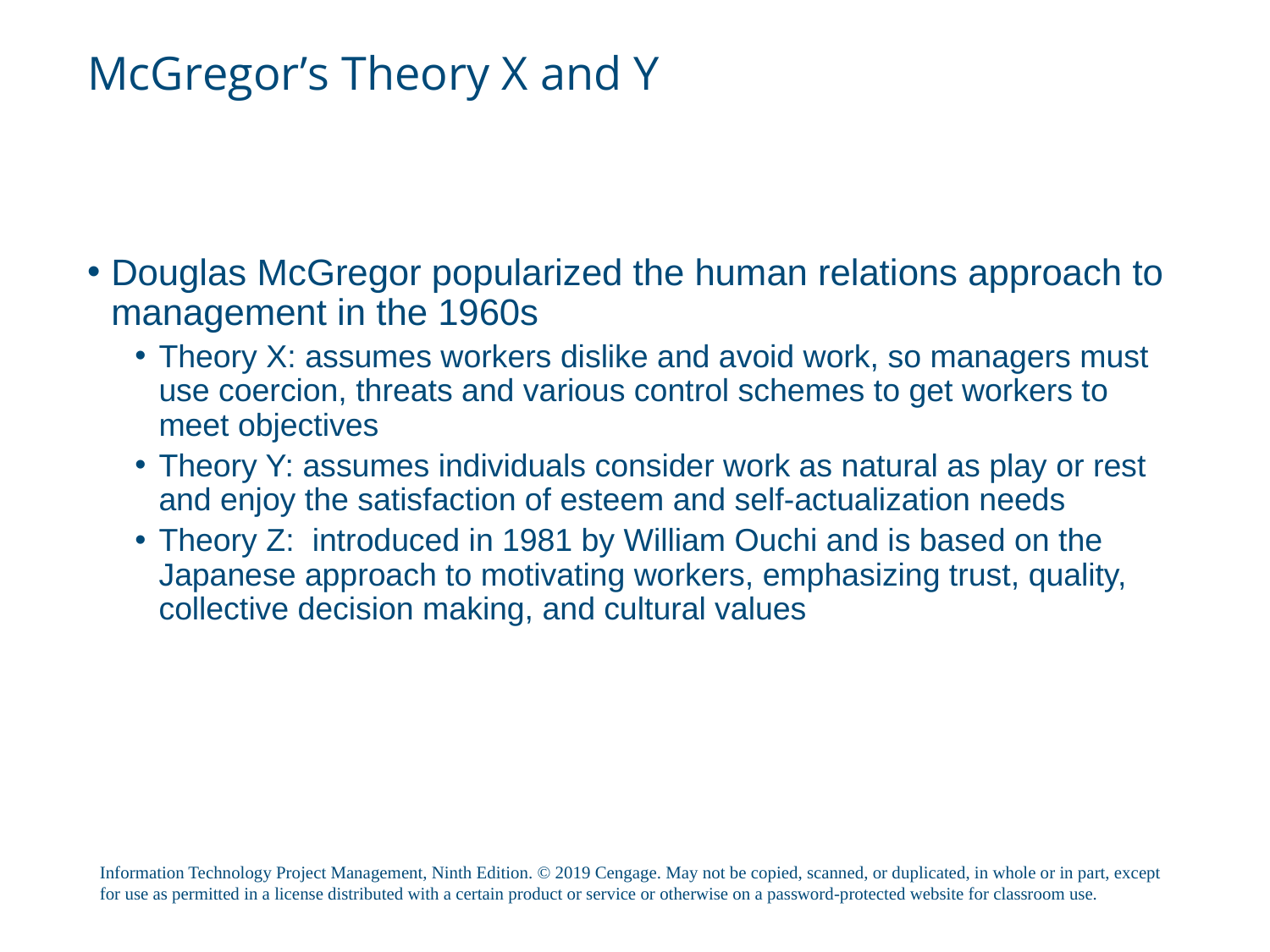

# McGregor’s Theory X and Y
Douglas McGregor popularized the human relations approach to management in the 1960s
Theory X: assumes workers dislike and avoid work, so managers must use coercion, threats and various control schemes to get workers to meet objectives
Theory Y: assumes individuals consider work as natural as play or rest and enjoy the satisfaction of esteem and self-actualization needs
Theory Z:  introduced in 1981 by William Ouchi and is based on the Japanese approach to motivating workers, emphasizing trust, quality, collective decision making, and cultural values

Information Technology Project Management, Ninth Edition. © 2019 Cengage. May not be copied, scanned, or duplicated, in whole or in part, except for use as permitted in a license distributed with a certain product or service or otherwise on a password-protected website for classroom use.